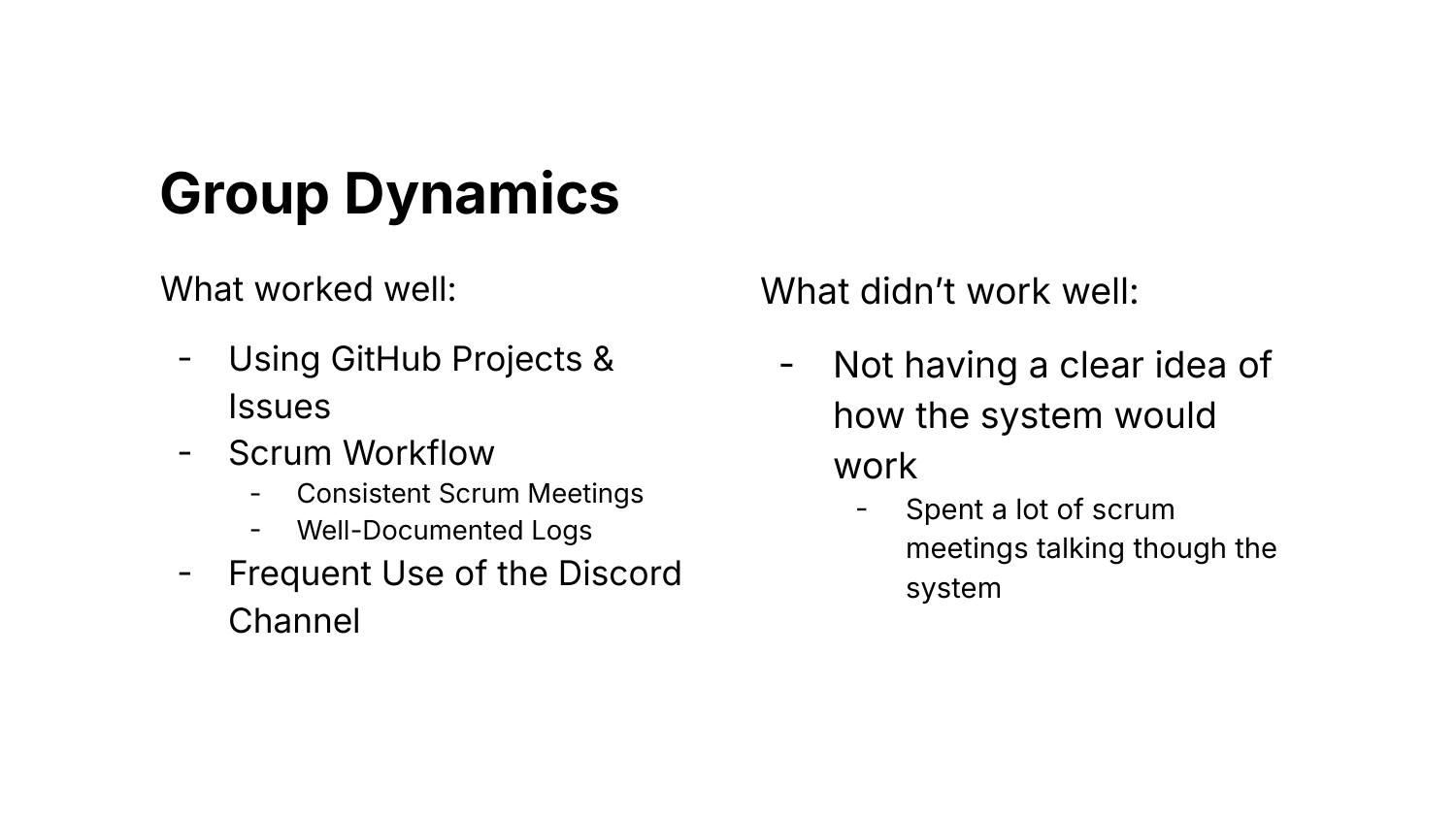

Group Dynamics
What worked well:
Using GitHub Projects & Issues
Scrum Workflow
Consistent Scrum Meetings
Well-Documented Logs
Frequent Use of the Discord Channel
What didn’t work well:
Not having a clear idea of how the system would work
Spent a lot of scrum meetings talking though the system